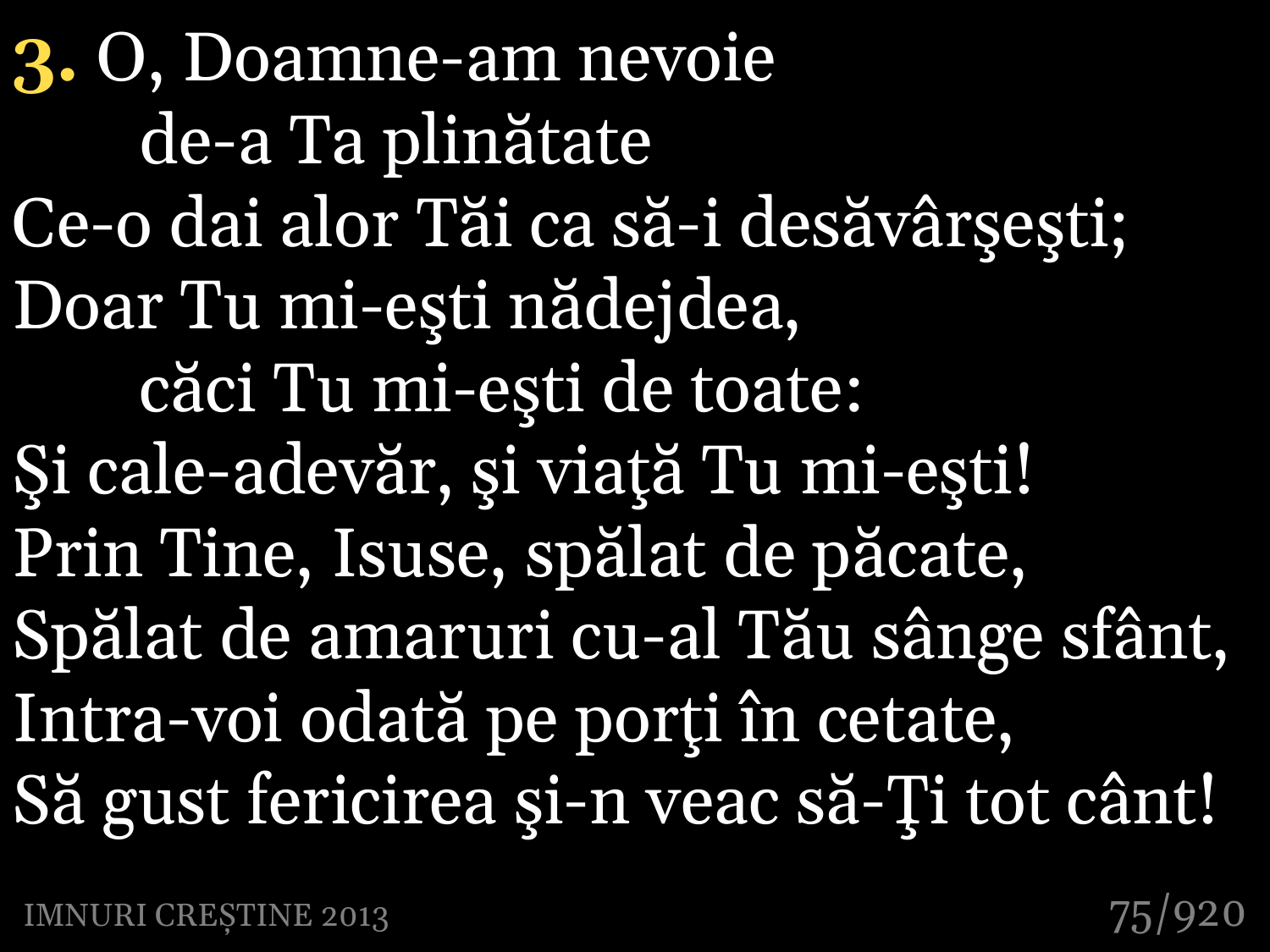

3. O, Doamne-am nevoie
	de-a Ta plinătate
Ce-o dai alor Tăi ca să-i desăvârşeşti;
Doar Tu mi-eşti nădejdea,
	căci Tu mi-eşti de toate:
Şi cale-adevăr, şi viaţă Tu mi-eşti!
Prin Tine, Isuse, spălat de păcate,
Spălat de amaruri cu-al Tău sânge sfânt,
Intra-voi odată pe porţi în cetate,
Să gust fericirea şi-n veac să-Ţi tot cânt!
75/920
IMNURI CREȘTINE 2013